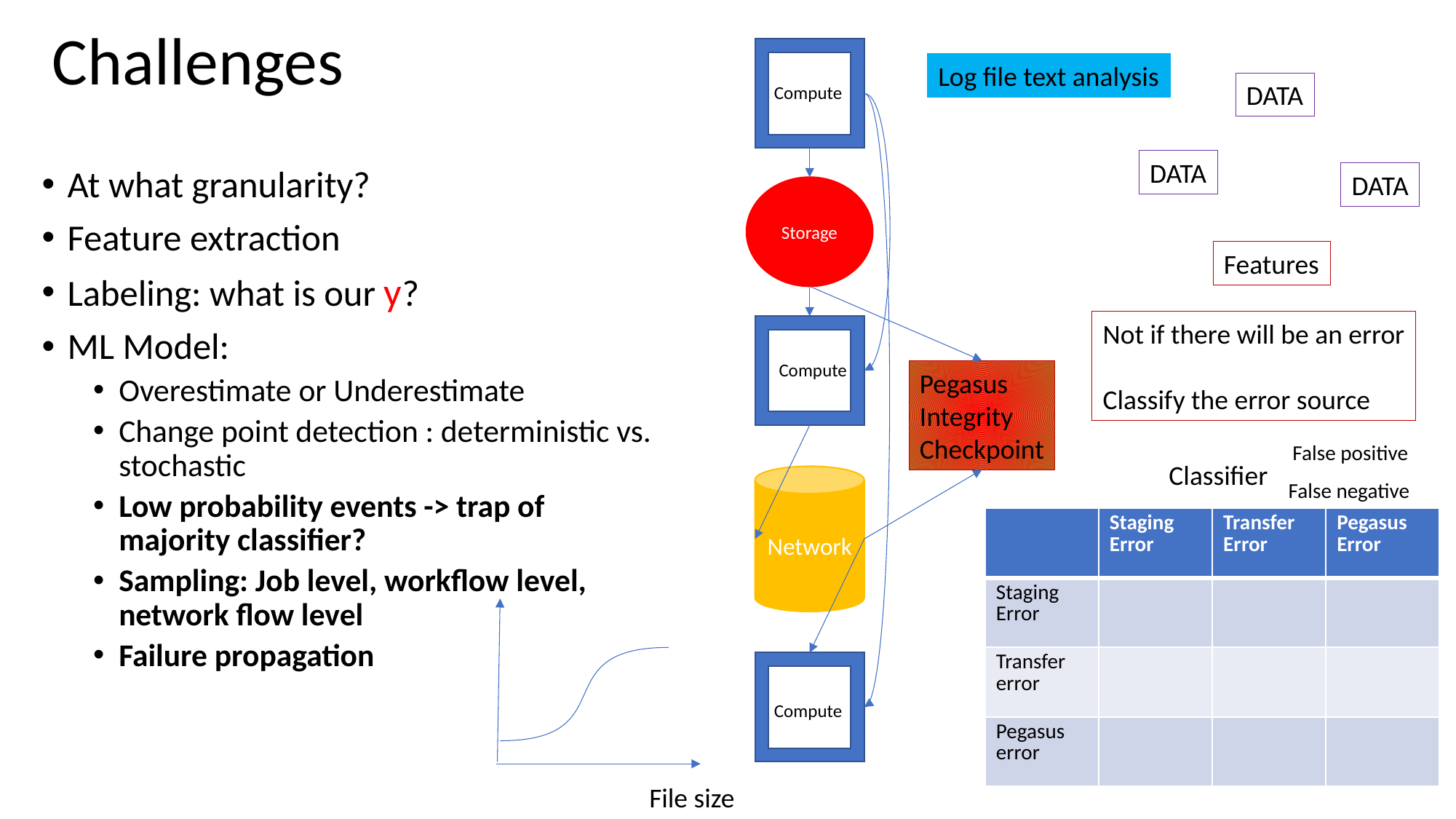

# Challenges

Log file text analysis
DATA
Compute
DATA
At what granularity?
Feature extraction
Labeling: what is our y?
ML Model:
Overestimate or Underestimate
Change point detection : deterministic vs. stochastic
Low probability events -> trap of majority classifier?
Sampling: Job level, workflow level, network flow level
Failure propagation

DATA
Storage
Features
Not if there will be an error

Classify the error source

Compute
Pegasus
Integrity
Checkpoint
False positive
Classifier
Network
False negative
|  | Staging Error | Transfer Error | Pegasus Error |
| --- | --- | --- | --- |
| Staging Error |  |  |  |
| Transfer error |  |  |  |
| Pegasus error |  |  |  |

Compute
File size